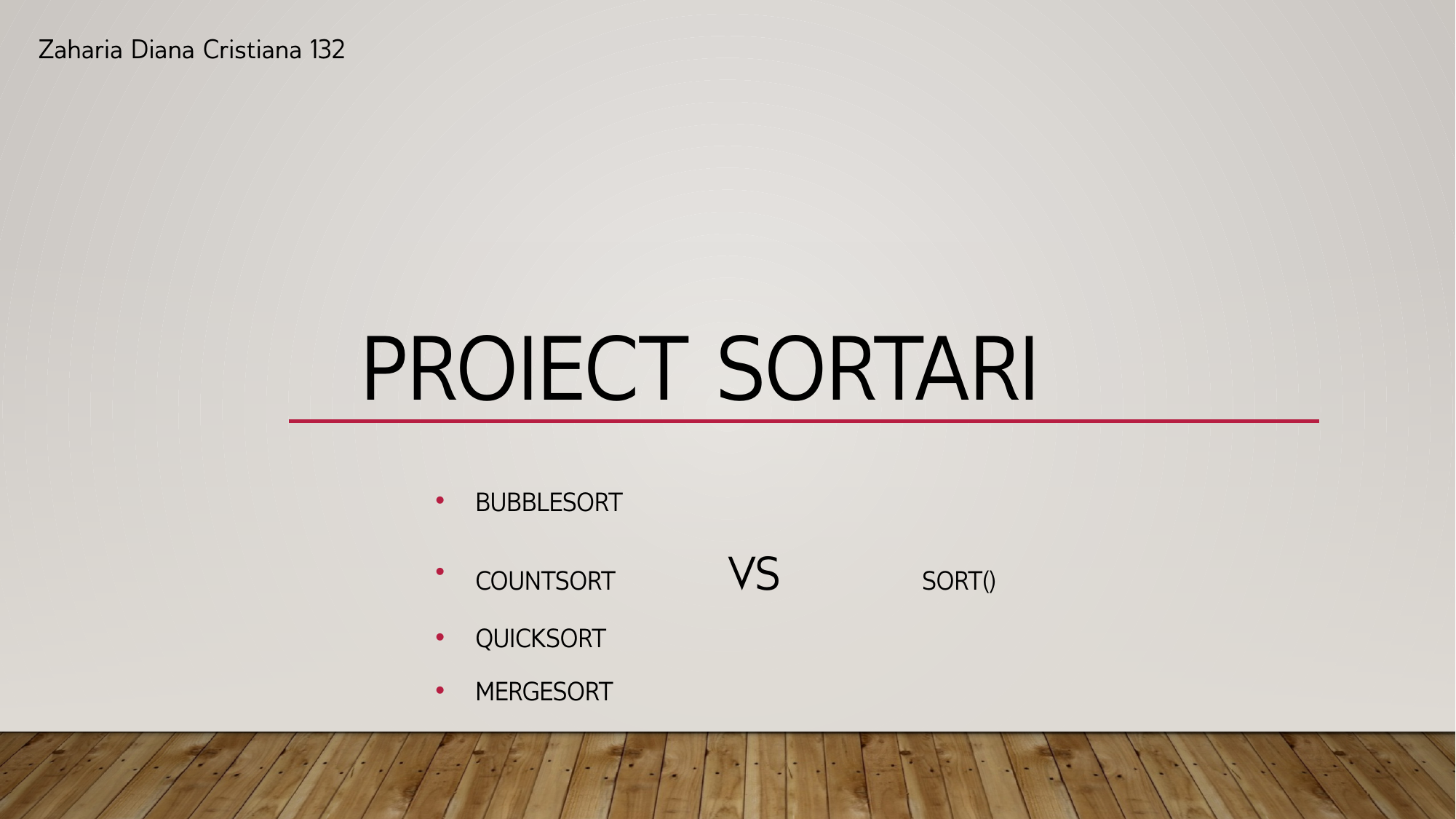

Zaharia Diana Cristiana 132

# Proiect sortari

Bubblesort
Countsort              VS          sort()
Quicksort
Mergesort